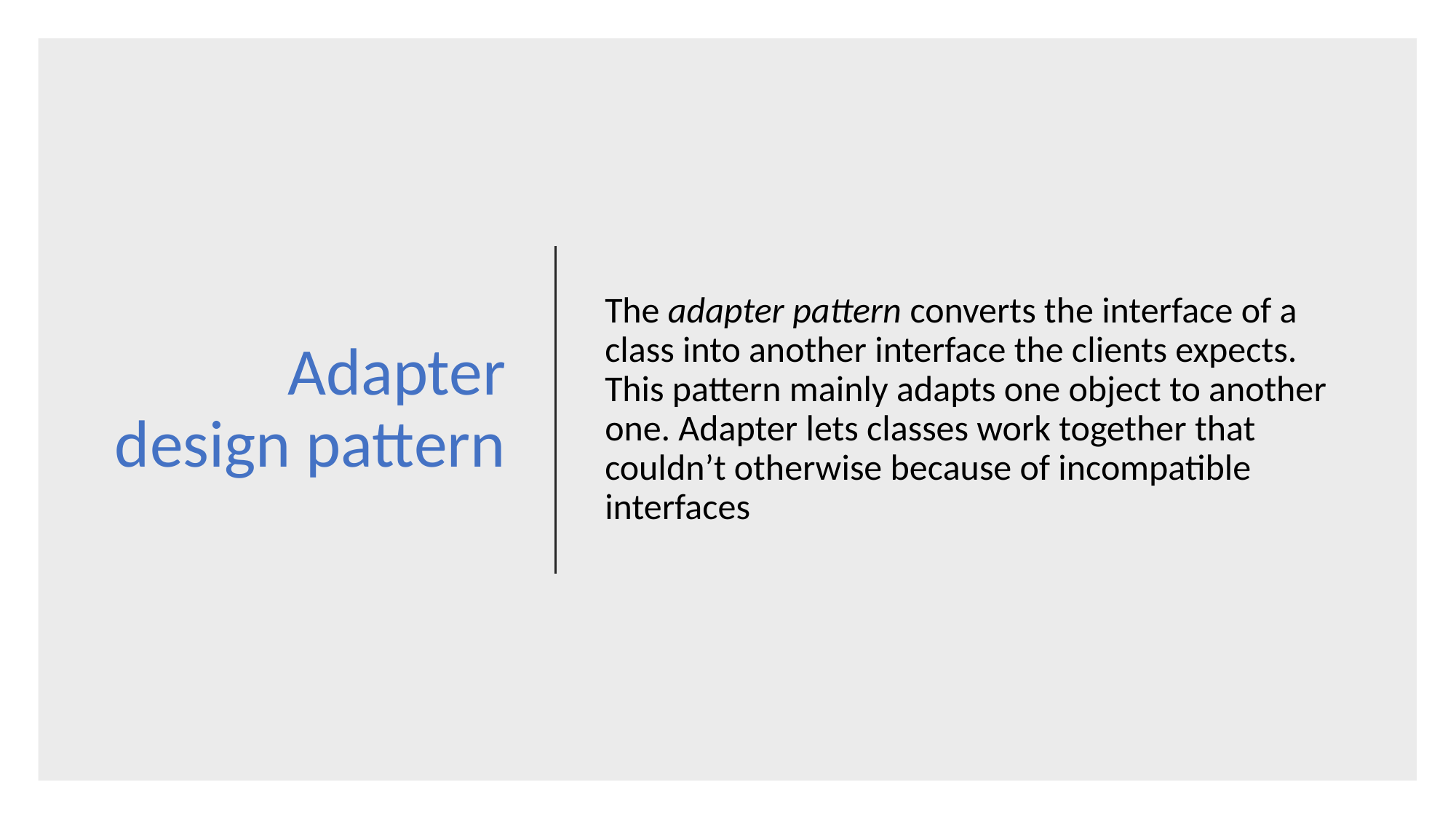

# Adapter design pattern
The adapter pattern converts the interface of a class into another interface the clients expects. This pattern mainly adapts one object to another one. Adapter lets classes work together that couldn’t otherwise because of incompatible interfaces